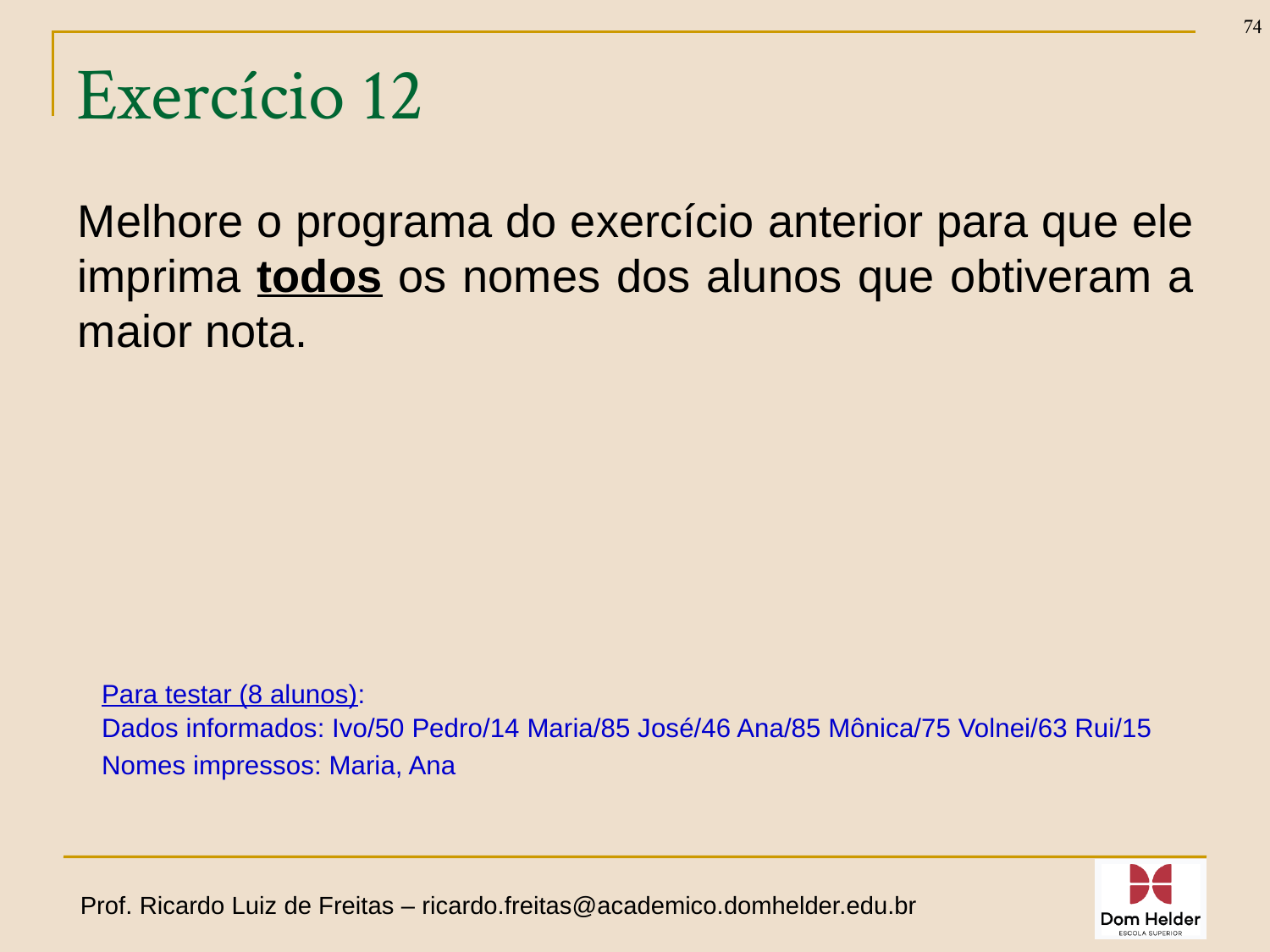

74
# Exercício 12
Melhore o programa do exercício anterior para que ele imprima todos os nomes dos alunos que obtiveram a maior nota.
Para testar (8 alunos):
Dados informados: Ivo/50 Pedro/14 Maria/85 José/46 Ana/85 Mônica/75 Volnei/63 Rui/15
Nomes impressos: Maria, Ana